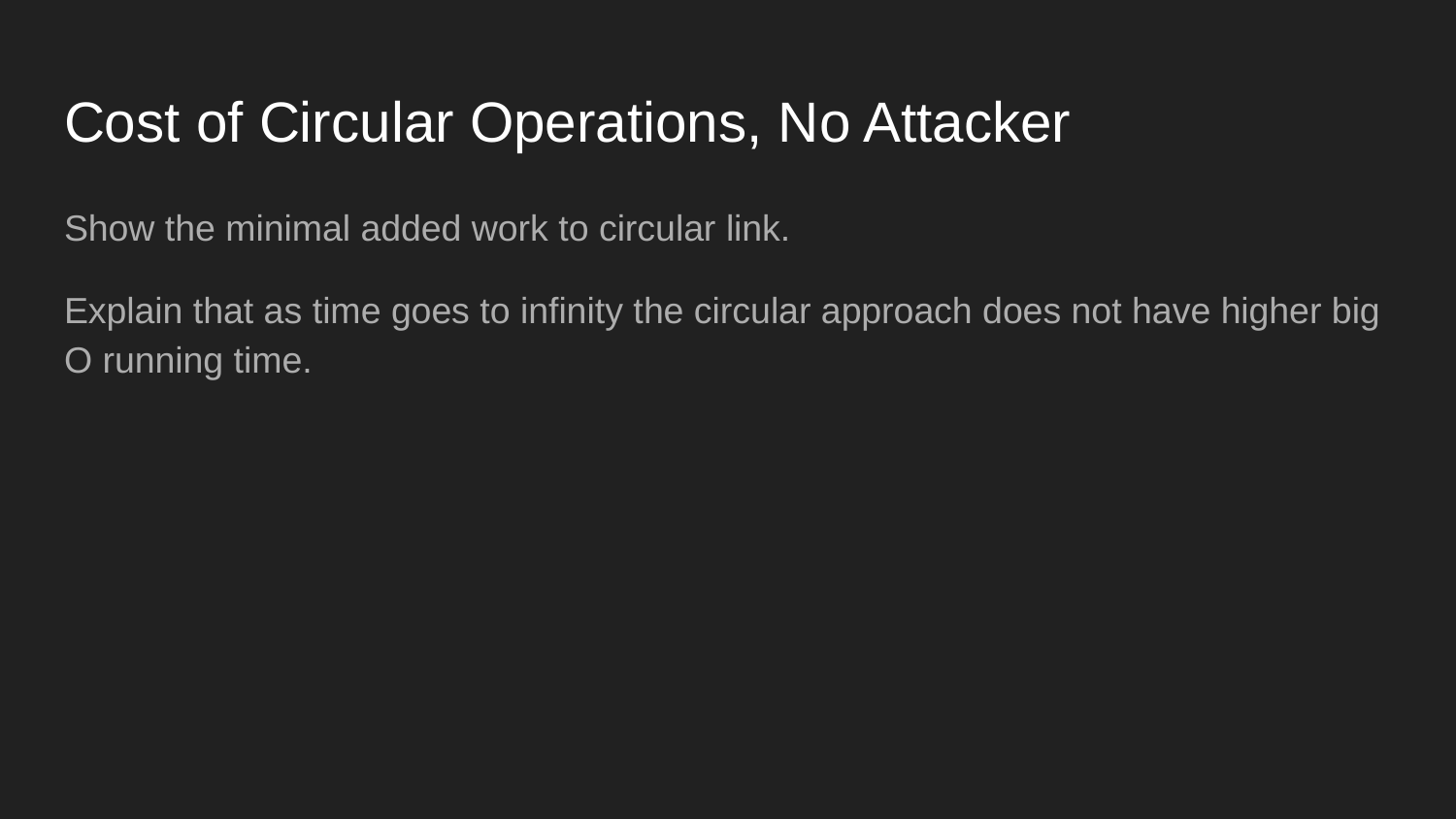

# Cost of Circular Operations, No Attacker
Show the minimal added work to circular link.
Explain that as time goes to infinity the circular approach does not have higher big O running time.